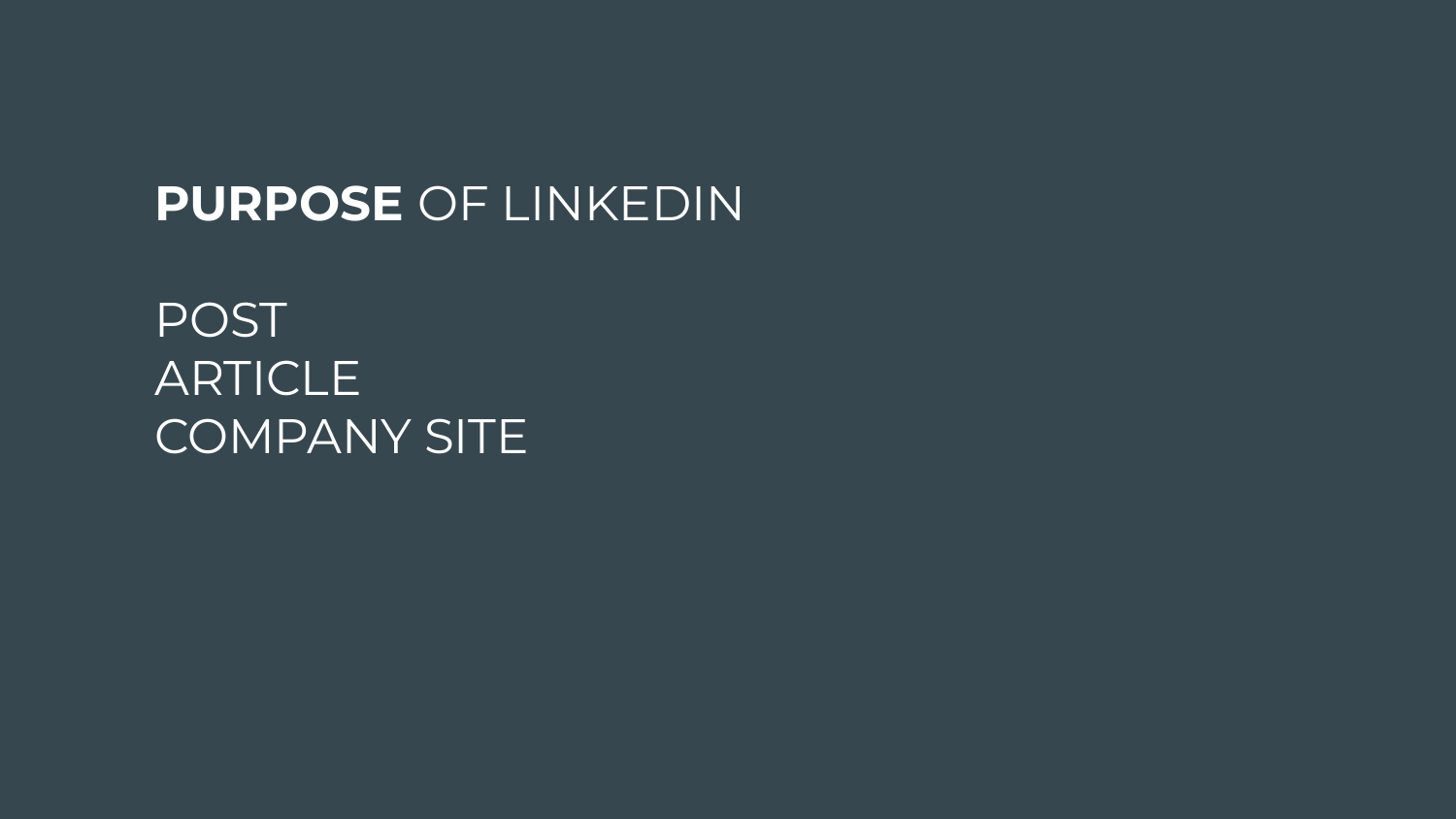

PURPOSE OF LINKEDIN

POST
ARTICLE
COMPANY SITE